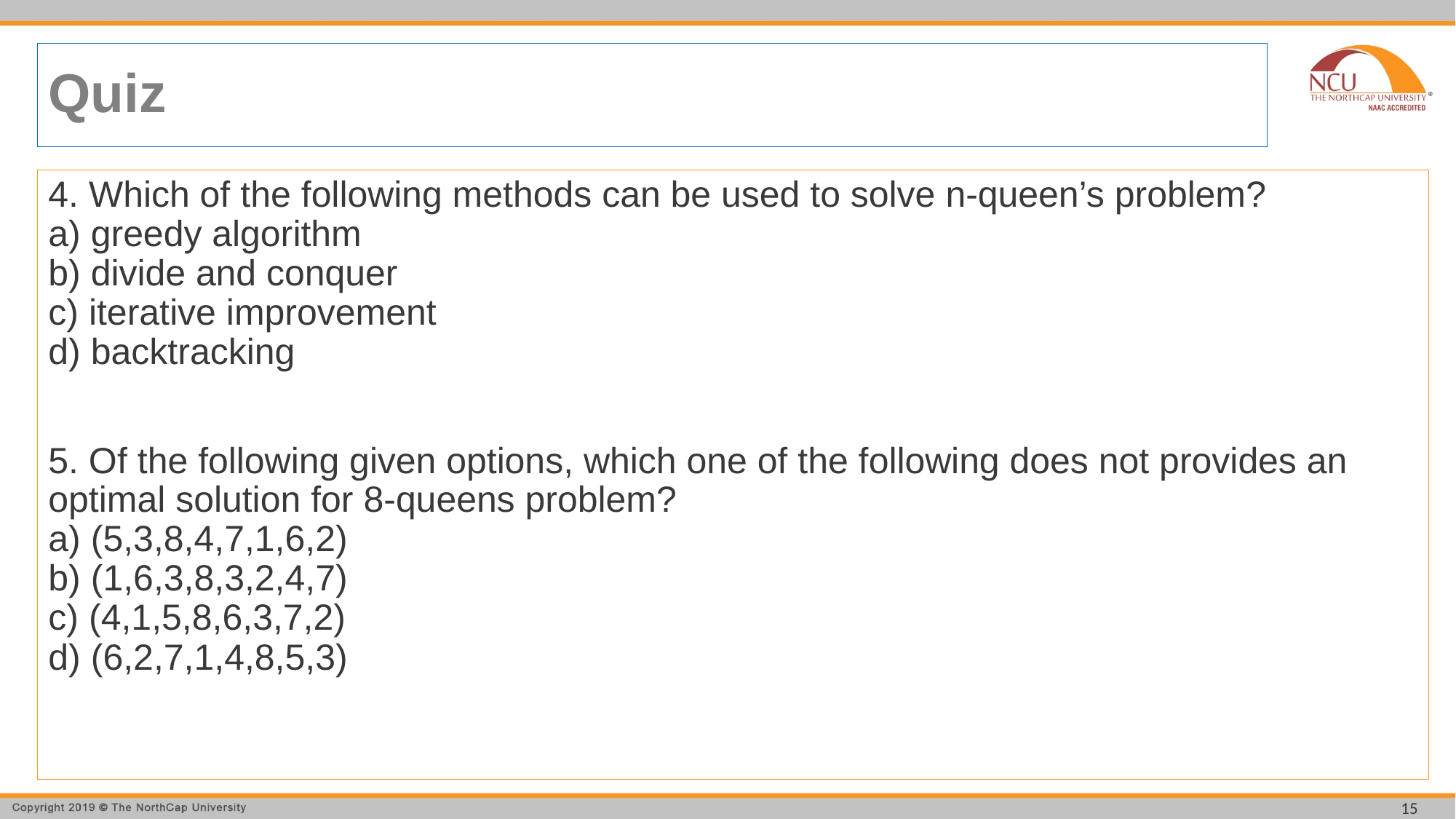

# Quiz
4. Which of the following methods can be used to solve n-queen’s problem?
a) greedy algorithm
b) divide and conquer
c) iterative improvement
d) backtracking

5. Of the following given options, which one of the following does not provides an optimal solution for 8-queens problem?
a) (5,3,8,4,7,1,6,2)
b) (1,6,3,8,3,2,4,7)
c) (4,1,5,8,6,3,7,2)
d) (6,2,7,1,4,8,5,3)
15